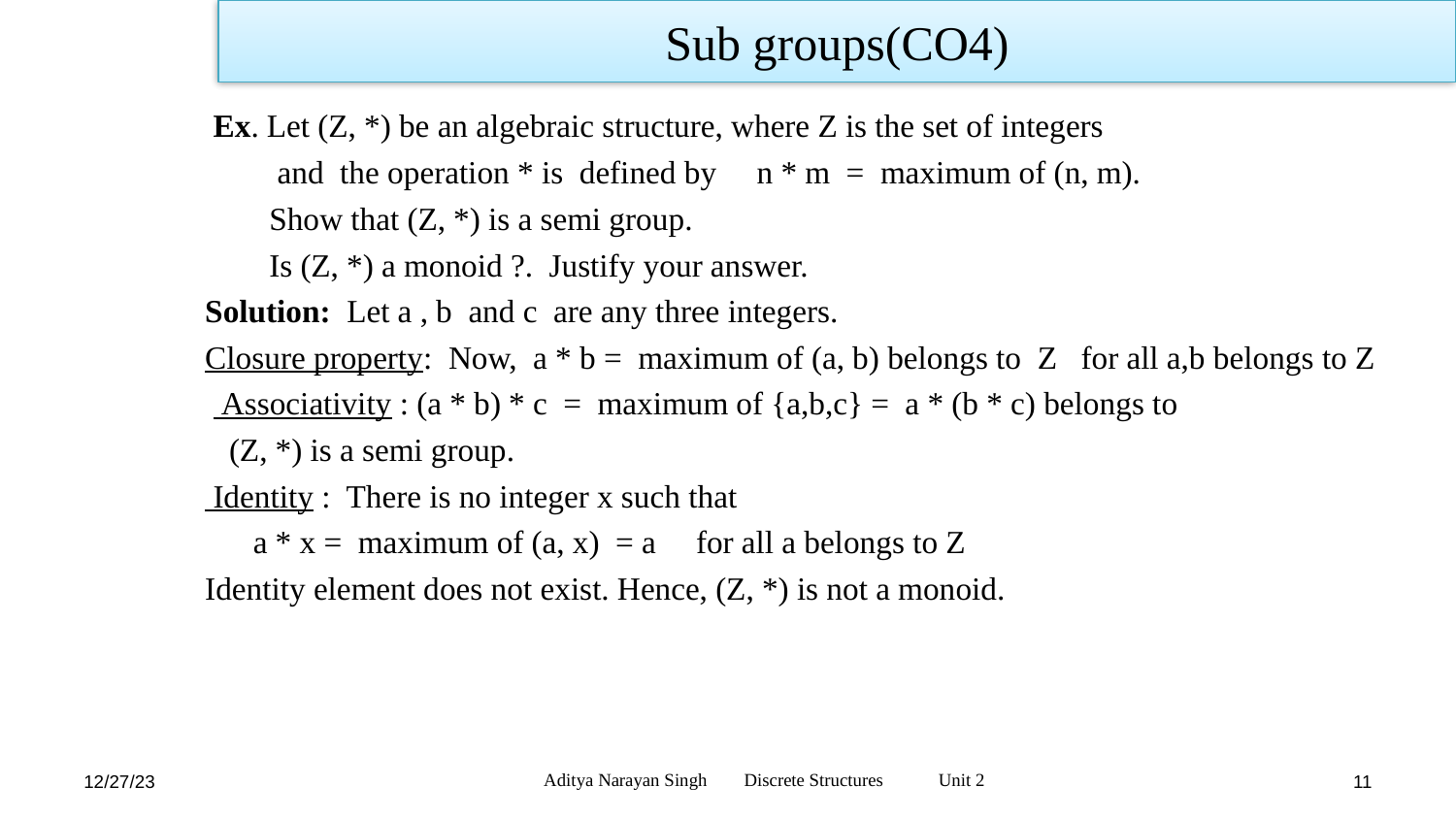

Sub groups(CO4)
 Ex. Let (Z, *) be an algebraic structure, where Z is the set of integers
         and  the operation * is  defined by     n * m  =  maximum of (n, m).
        Show that (Z, *) is a semi group.
        Is (Z, *) a monoid ?.  Justify your answer.
Solution:  Let a , b  and c  are any three integers.
Closure property:  Now,  a * b =  maximum of (a, b) belongs to  Z   for all a,b belongs to Z
  Associativity : (a * b) * c  =  maximum of {a,b,c} =  a * (b * c) belongs to
   (Z, *) is a semi group.
 Identity :  There is no integer x such that
      a * x =  maximum of (a, x)  = a     for all a belongs to Z
Identity element does not exist. Hence, (Z, *) is not a monoid.
Aditya Narayan Singh        Discrete Structures            Unit 2
12/27/23
11